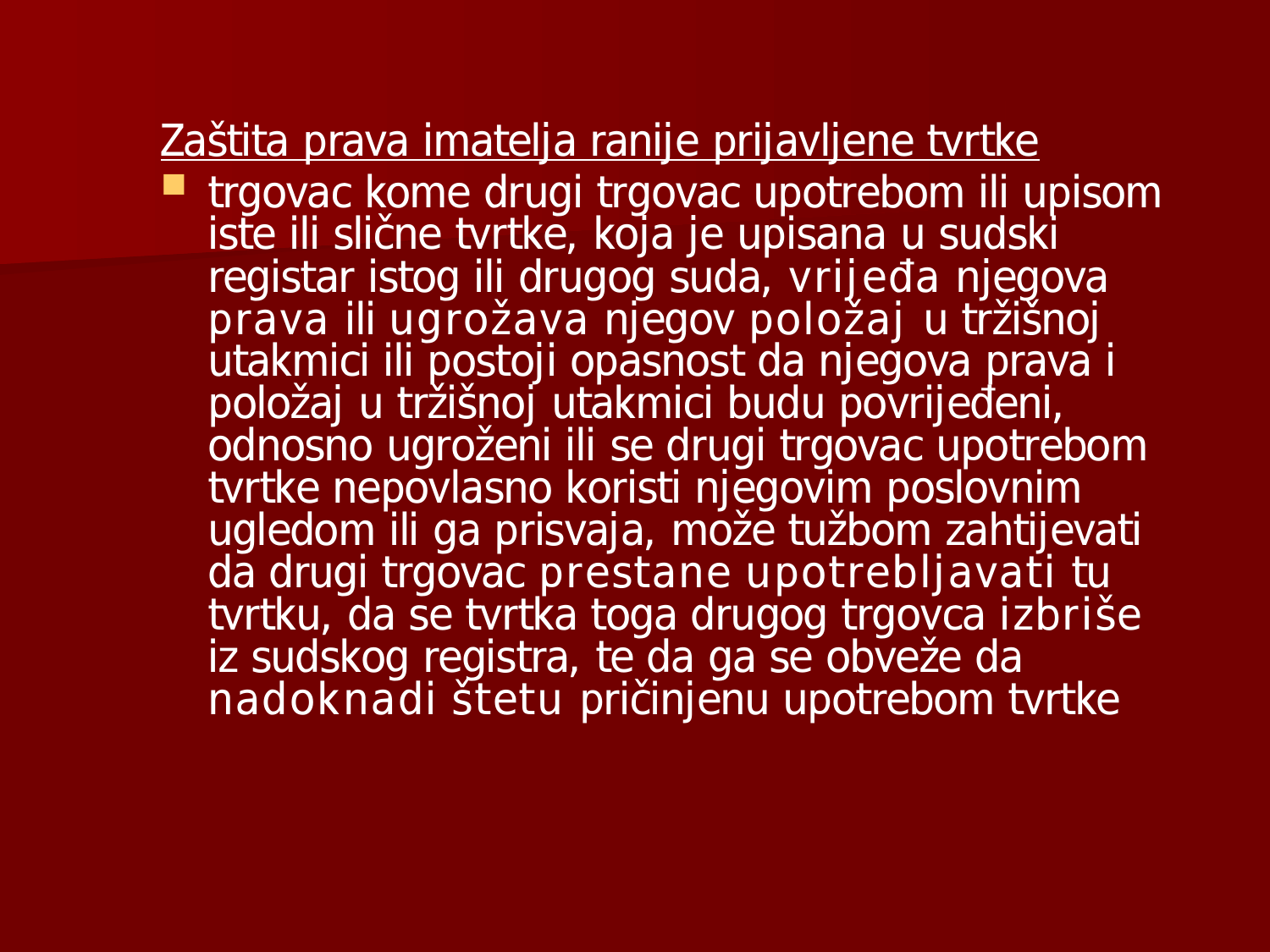

Zaštita prava imatelja ranije prijavljene tvrtke
trgovac kome drugi trgovac upotrebom ili upisom iste ili slične tvrtke, koja je upisana u sudski registar istog ili drugog suda, vrijeđa njegova prava ili ugrožava njegov položaj u tržišnoj utakmici ili postoji opasnost da njegova prava i položaj u tržišnoj utakmici budu povrijeđeni, odnosno ugroženi ili se drugi trgovac upotrebom tvrtke nepovlasno koristi njegovim poslovnim ugledom ili ga prisvaja, može tužbom zahtijevati da drugi trgovac prestane upotrebljavati tu tvrtku, da se tvrtka toga drugog trgovca izbriše iz sudskog registra, te da ga se obveže da nadoknadi štetu pričinjenu upotrebom tvrtke